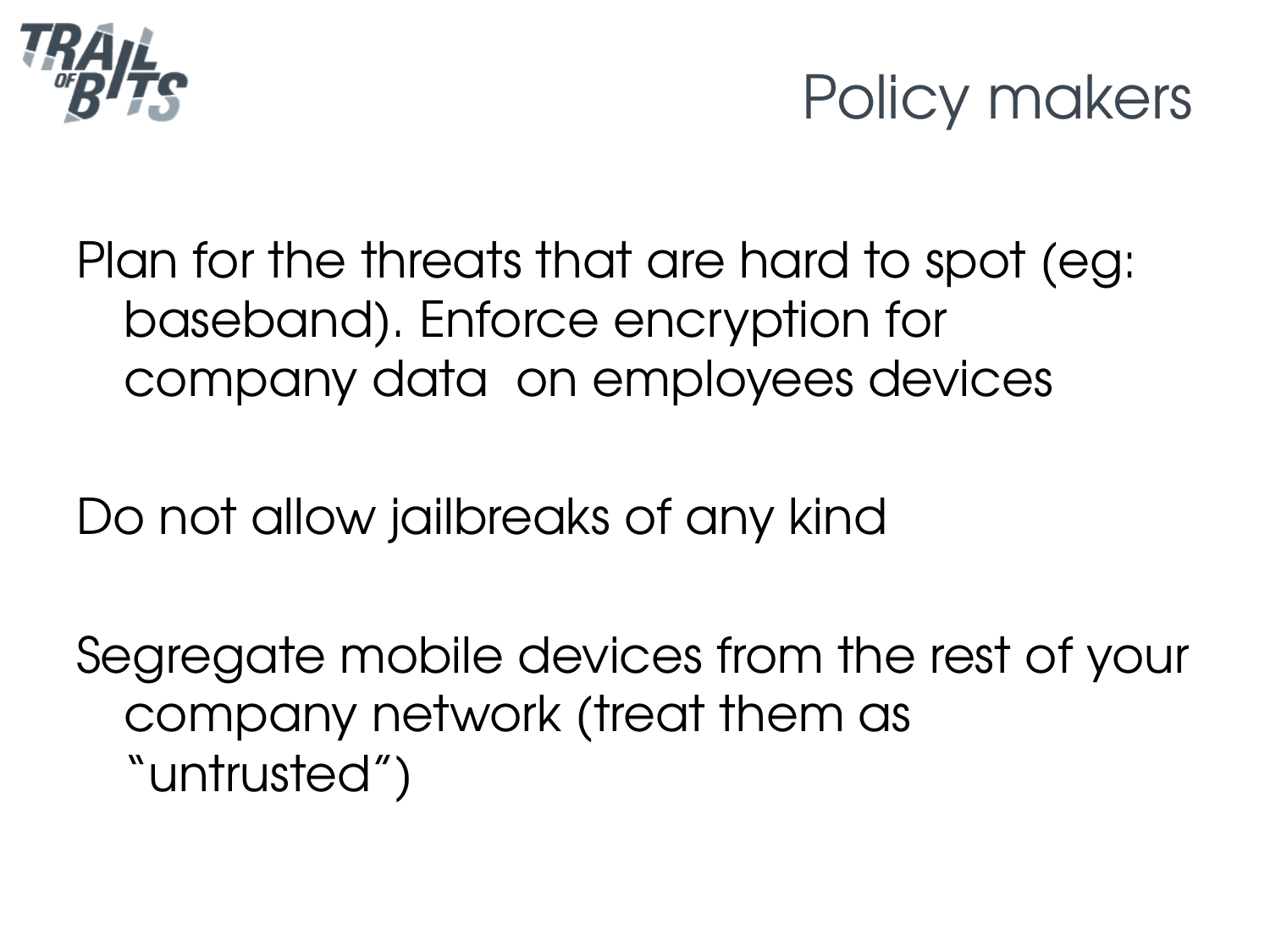

# Policy makers
Plan for the threats that are hard to spot (eg: baseband). Enforce encryption for company data  on employees devices

Do not allow jailbreaks of any kind

Segregate mobile devices from the rest of your company network (treat them as “untrusted”)